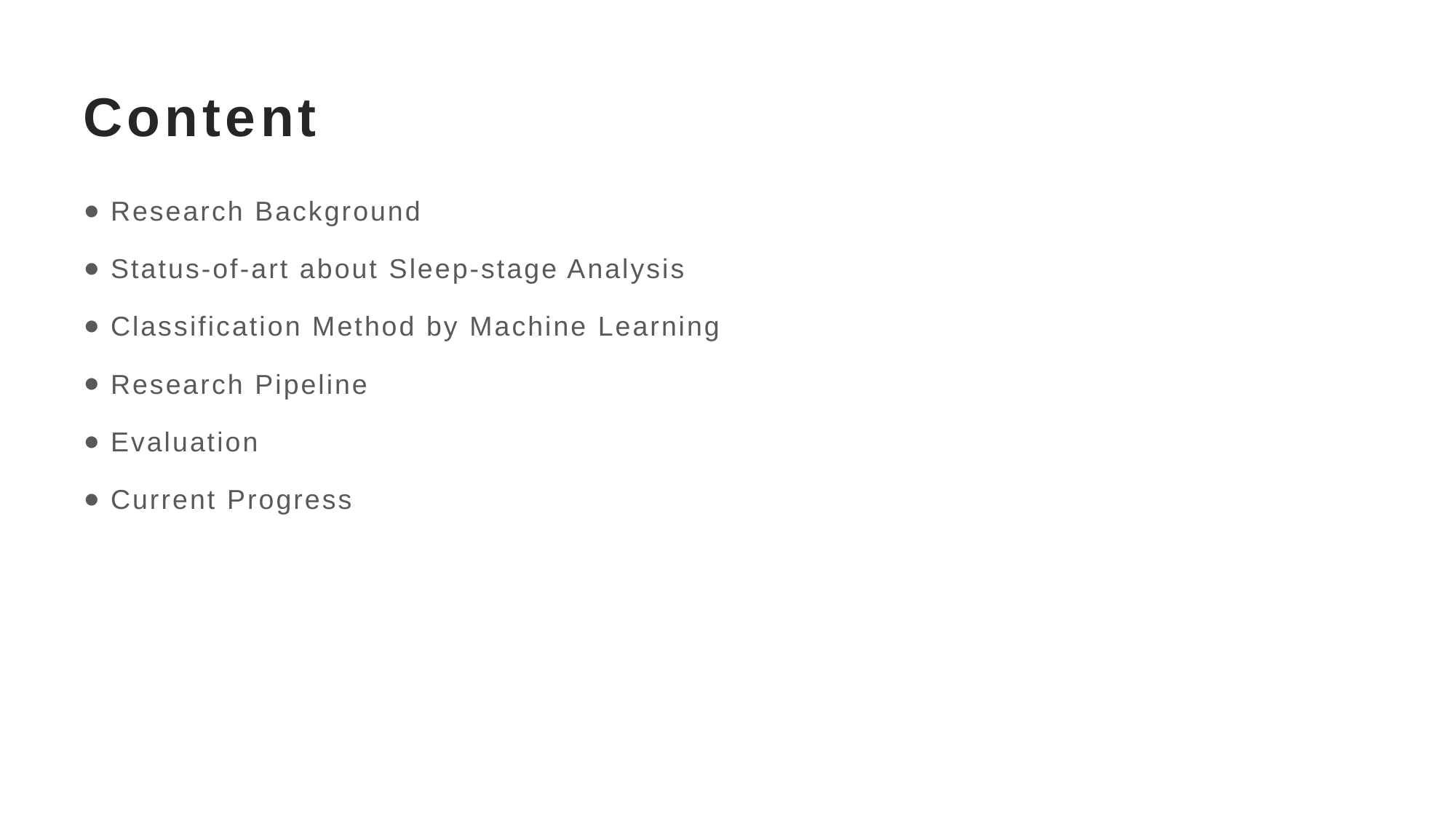

# Content
Research Background
Status-of-art about Sleep-stage Analysis
Classification Method by Machine Learning
Research Pipeline
Evaluation
Current Progress